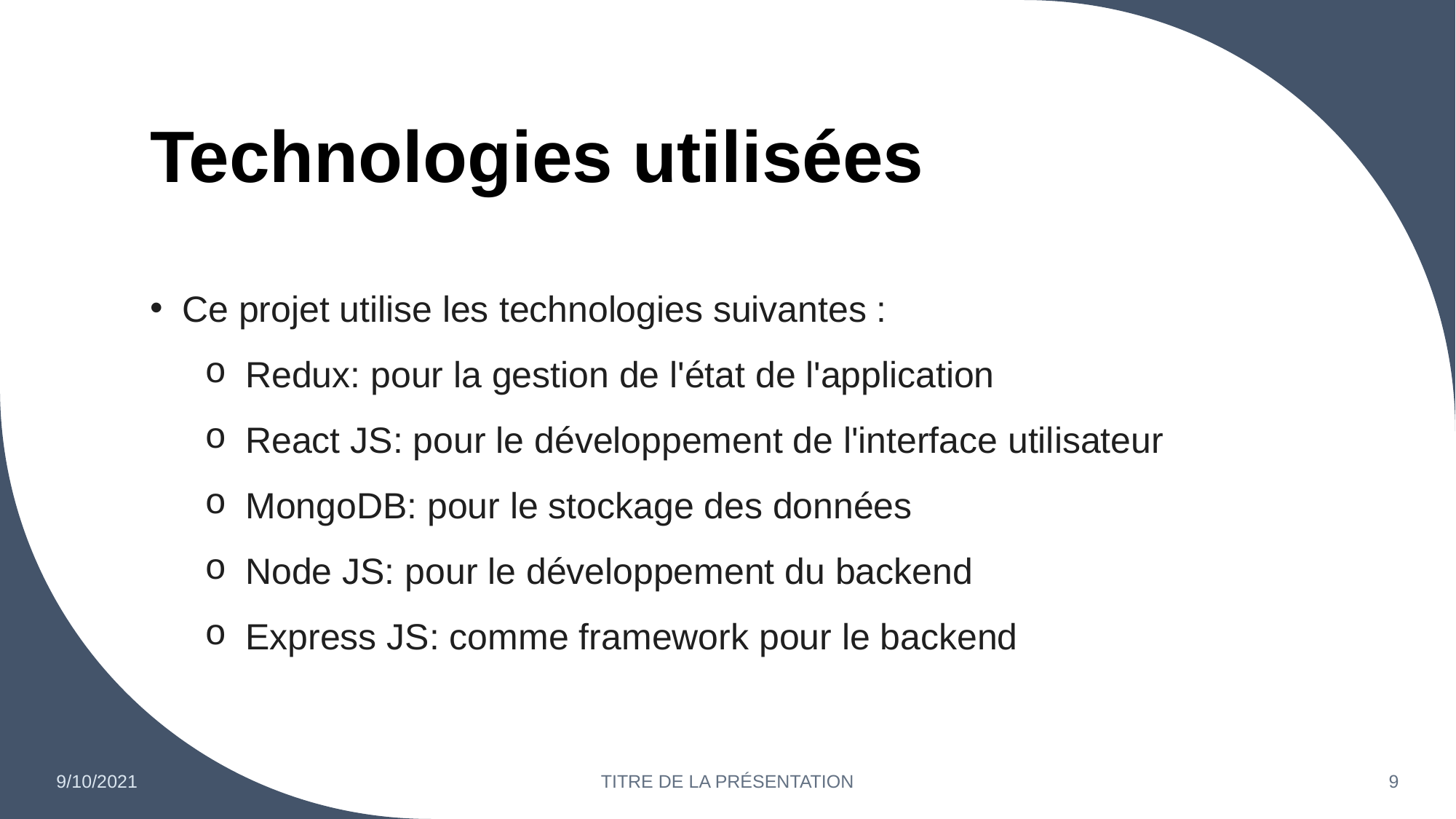

# Technologies utilisées
Ce projet utilise les technologies suivantes :
Redux: pour la gestion de l'état de l'application
React JS: pour le développement de l'interface utilisateur
MongoDB: pour le stockage des données
Node JS: pour le développement du backend
Express JS: comme framework pour le backend

9/10/2021
TITRE DE LA PRÉSENTATION
9